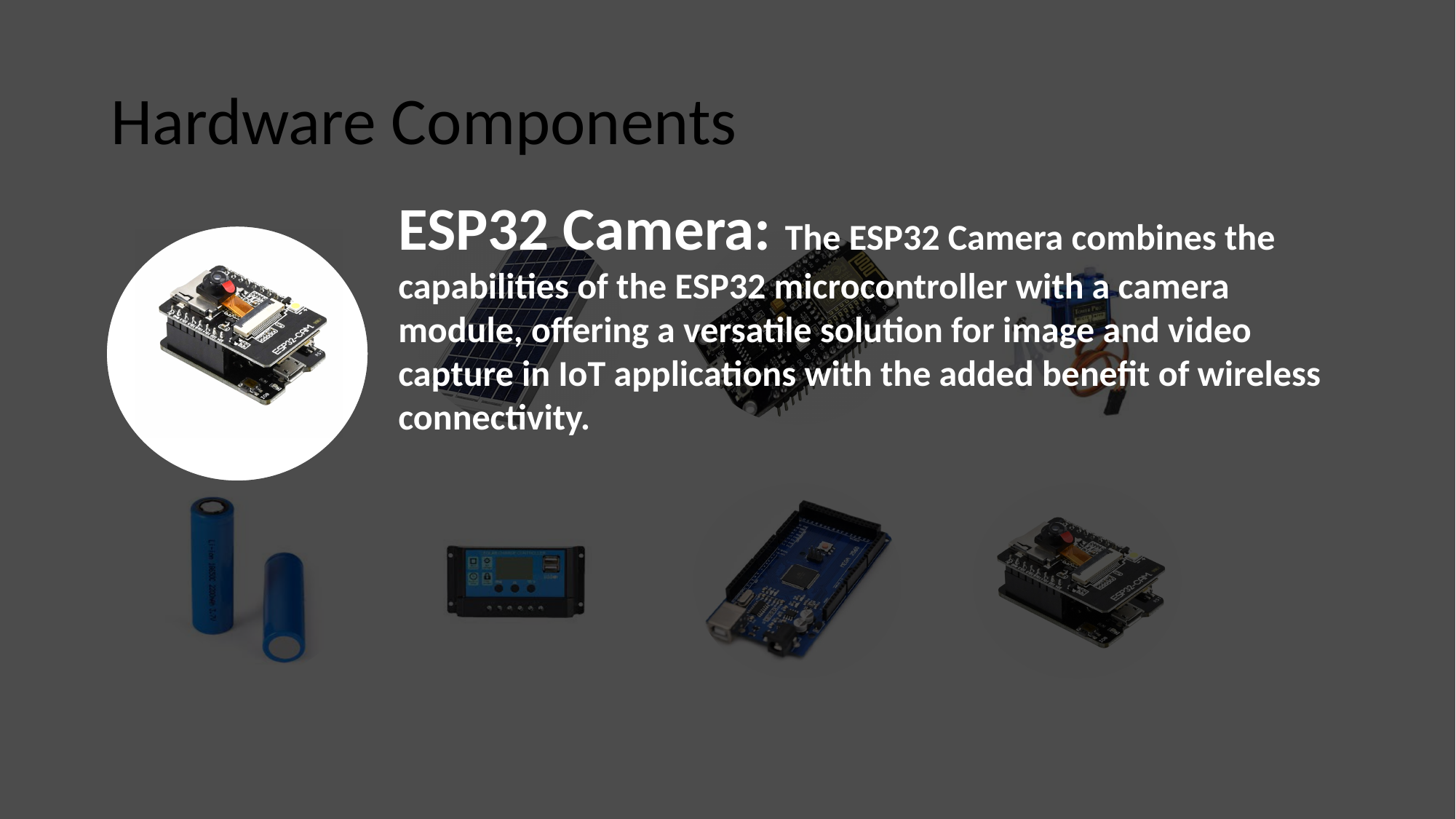

# Hardware Components
ESP32 Camera: The ESP32 Camera combines the capabilities of the ESP32 microcontroller with a camera module, offering a versatile solution for image and video capture in IoT applications with the added benefit of wireless connectivity.